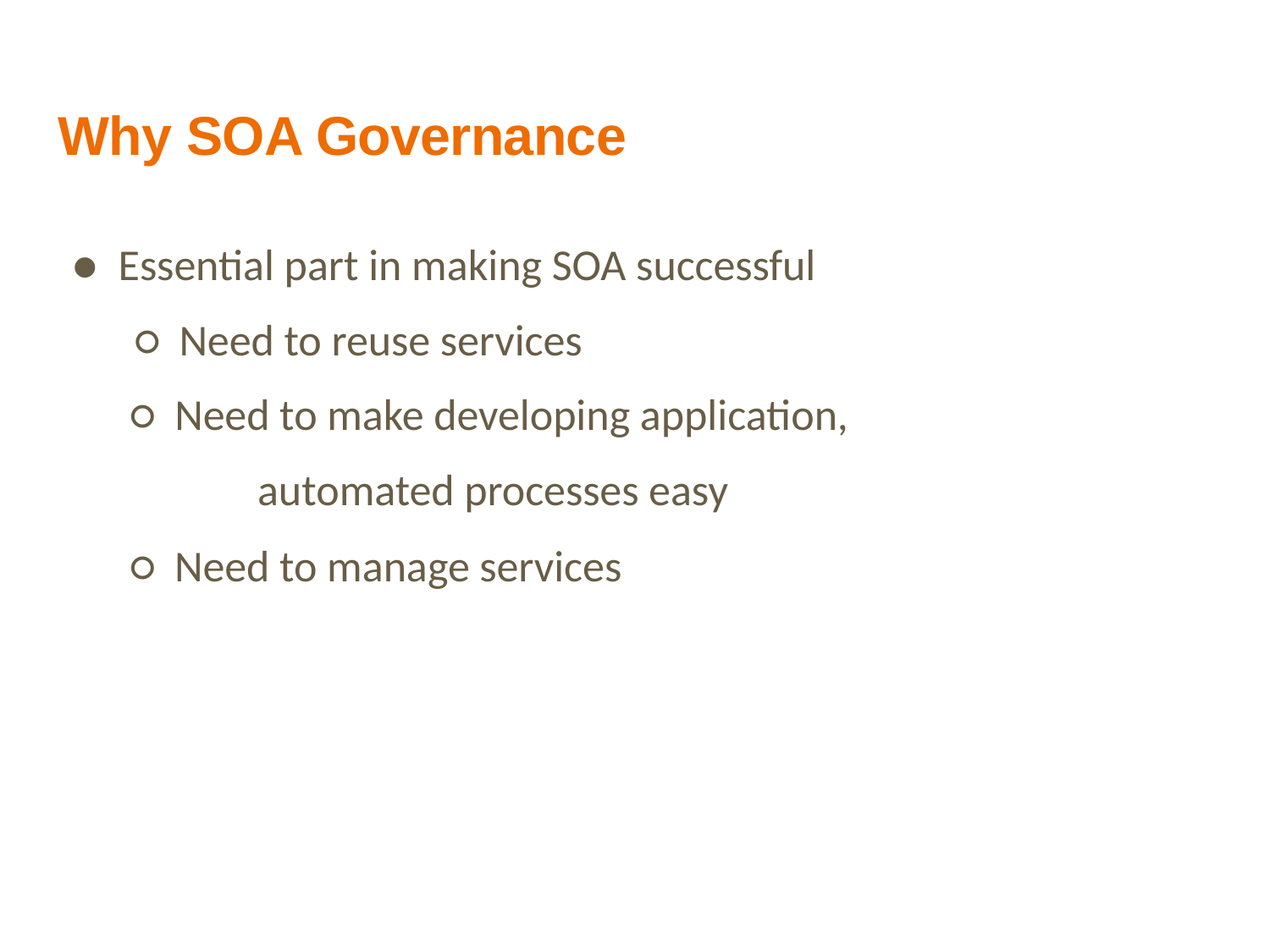

Why SOA Governance

●  Essential part in making SOA successful
	○  Need to reuse services

○  Need to make developing application,
	automated processes easy
○  Need to manage services